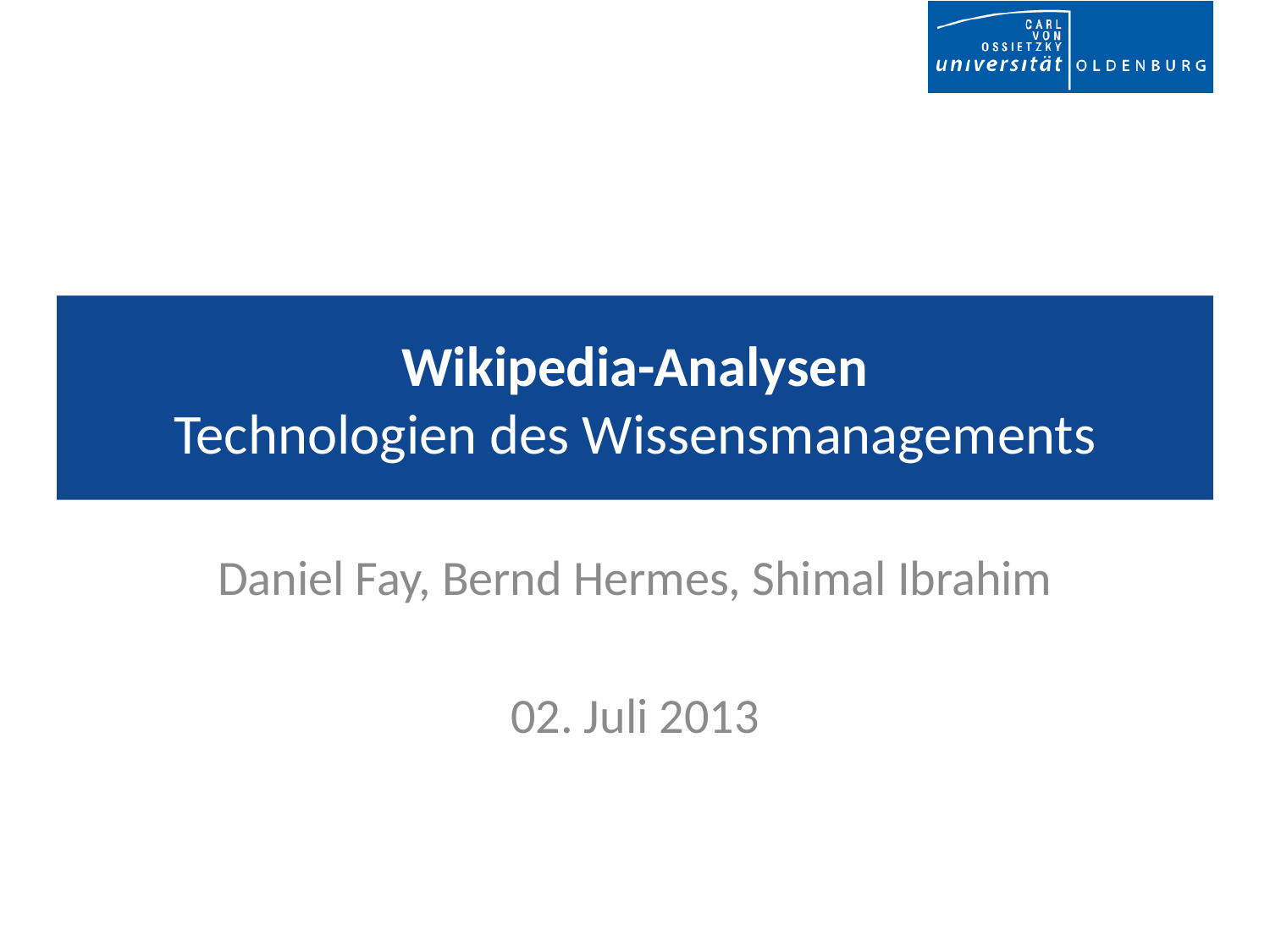

# Wikipedia-Analysen Technologien des Wissensmanagements
Daniel Fay, Bernd Hermes, Shimal Ibrahim

02. Juli 2013